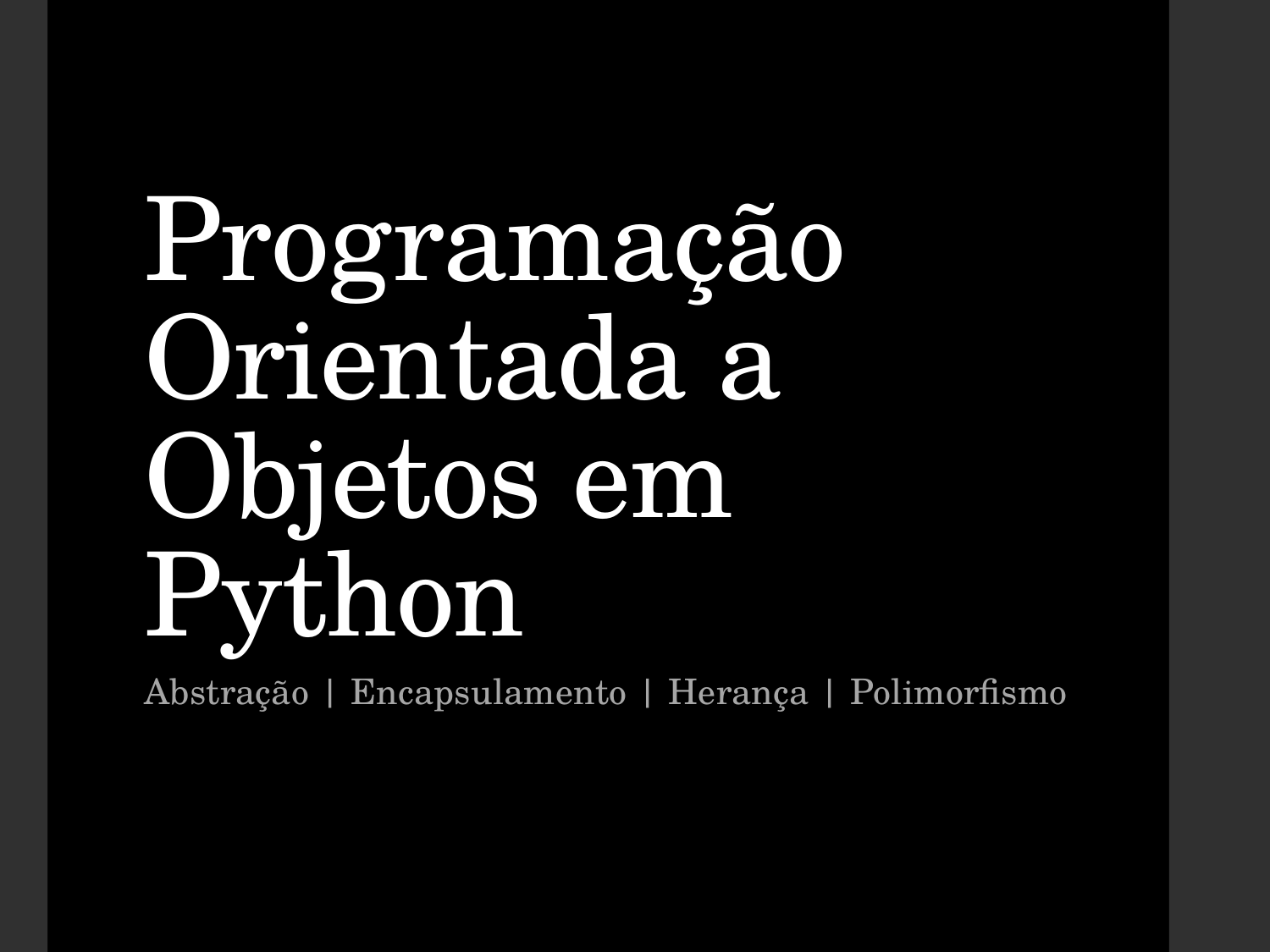

# Programação Orientada a Objetos em Python
Abstração | Encapsulamento | Herança | Polimorfismo